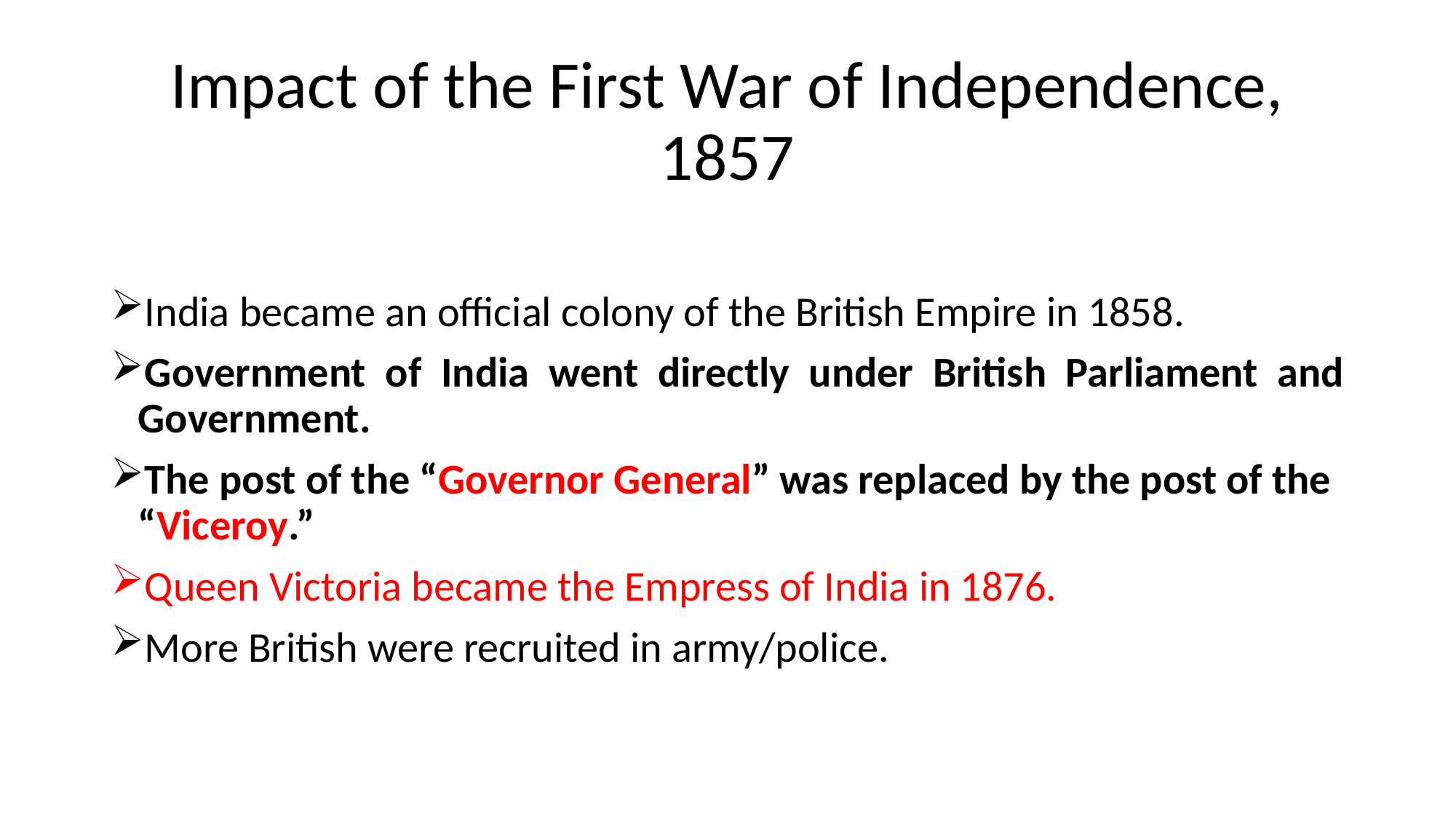

# Impact of the First War of Independence, 1857

India became an official colony of the British Empire in 1858.
Government of India went directly under British Parliament and Government.
The post of the “Governor General” was replaced by the post of the “Viceroy.”
Queen Victoria became the Empress of India in 1876.
More British were recruited in army/police.